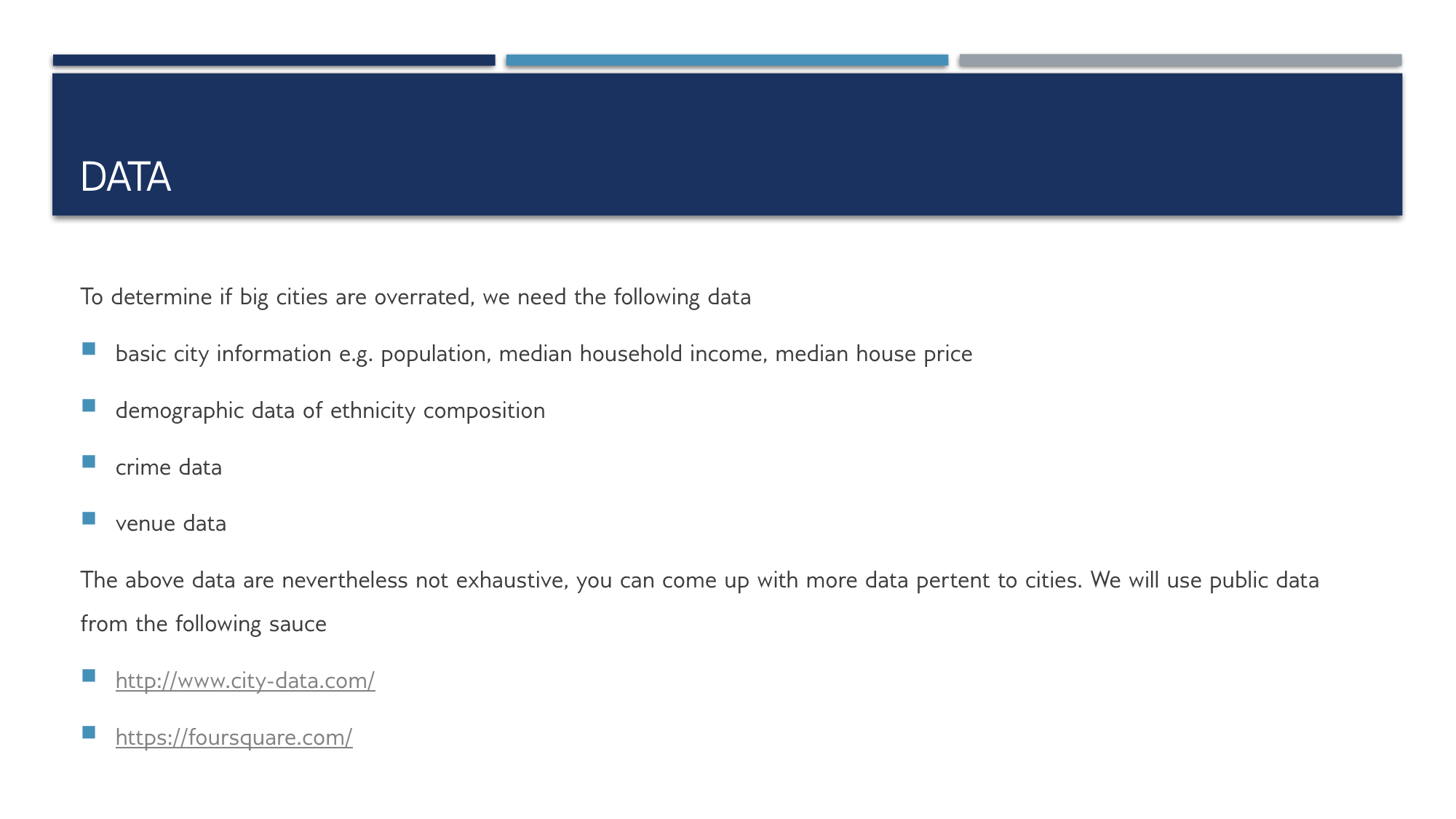

# Data
To determine if big cities are overrated, we need the following data
basic city information e.g. population, median household income, median house price
demographic data of ethnicity composition
crime data
venue data
The above data are nevertheless not exhaustive, you can come up with more data pertent to cities. We will use public data from the following sauce
http://www.city-data.com/
https://foursquare.com/